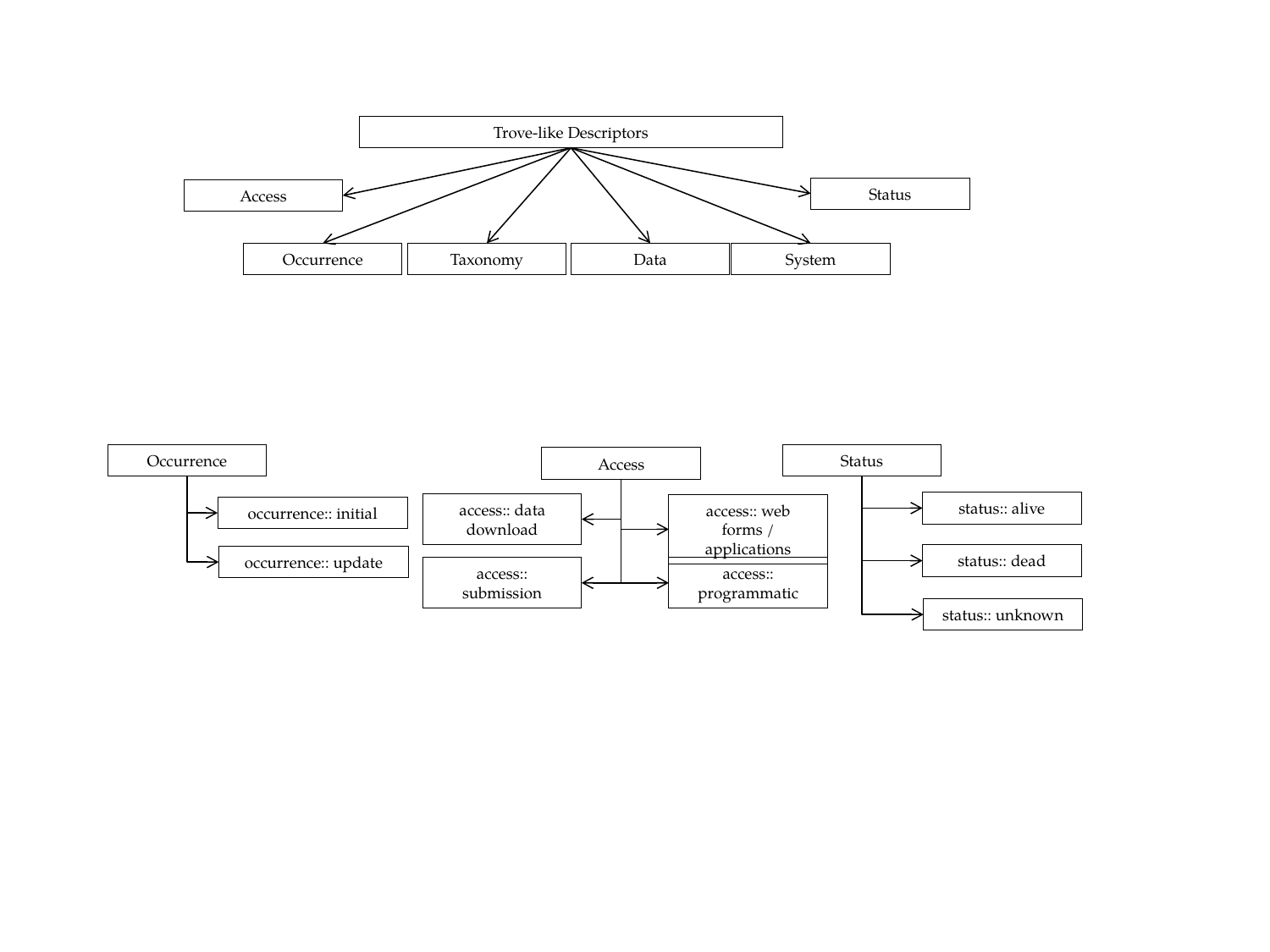

Trove-like Descriptors
Status
Access
Occurrence
Taxonomy
Data
System
Status
Occurrence
Access
status:: alive
access:: data download
access:: web forms / applications
occurrence:: initial
status:: dead
occurrence:: update
access:: submission
access:: programmatic
status:: unknown